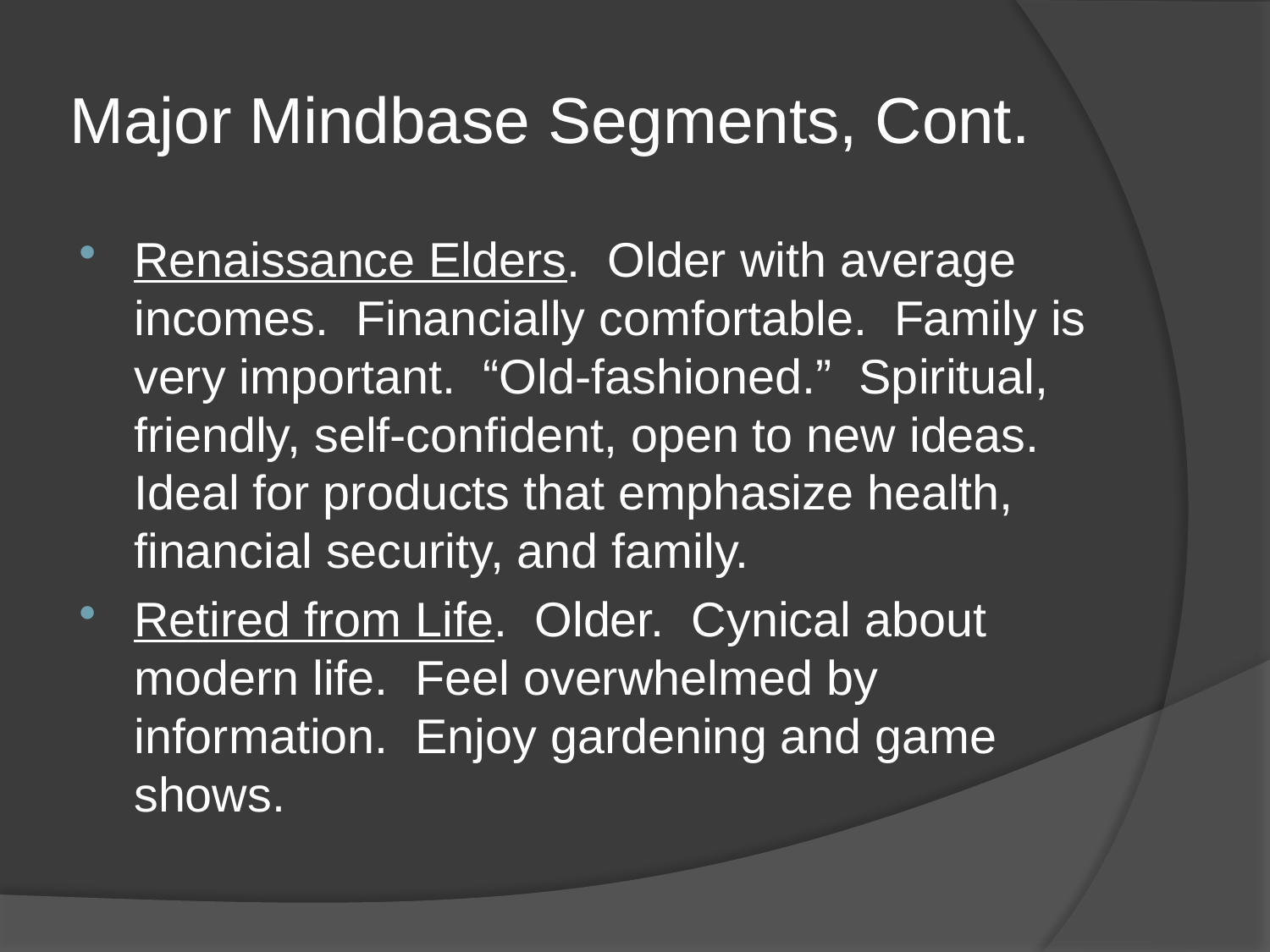

# Major Mindbase Segments, Cont.
Renaissance Elders.  Older with average incomes.  Financially comfortable.  Family is very important.  “Old-fashioned.”  Spiritual, friendly, self-confident, open to new ideas. Ideal for products that emphasize health, financial security, and family.
Retired from Life.  Older.  Cynical about modern life.  Feel overwhelmed by information.  Enjoy gardening and game shows.